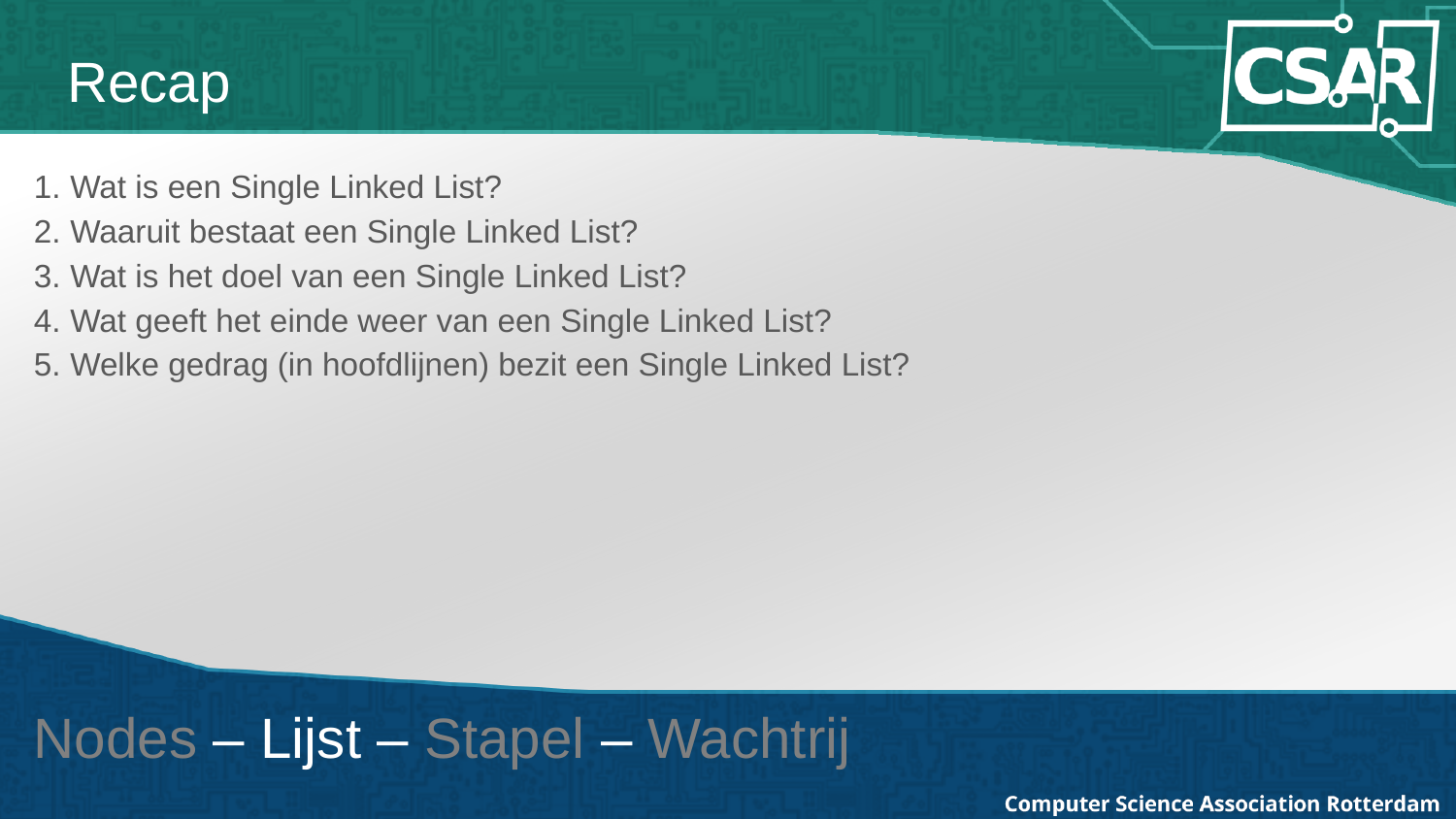

# Recap
Wat is een Single Linked List?
Waaruit bestaat een Single Linked List?
Wat is het doel van een Single Linked List?
Wat geeft het einde weer van een Single Linked List?
Welke gedrag (in hoofdlijnen) bezit een Single Linked List?

Nodes – Lijst – Stapel – Wachtrij